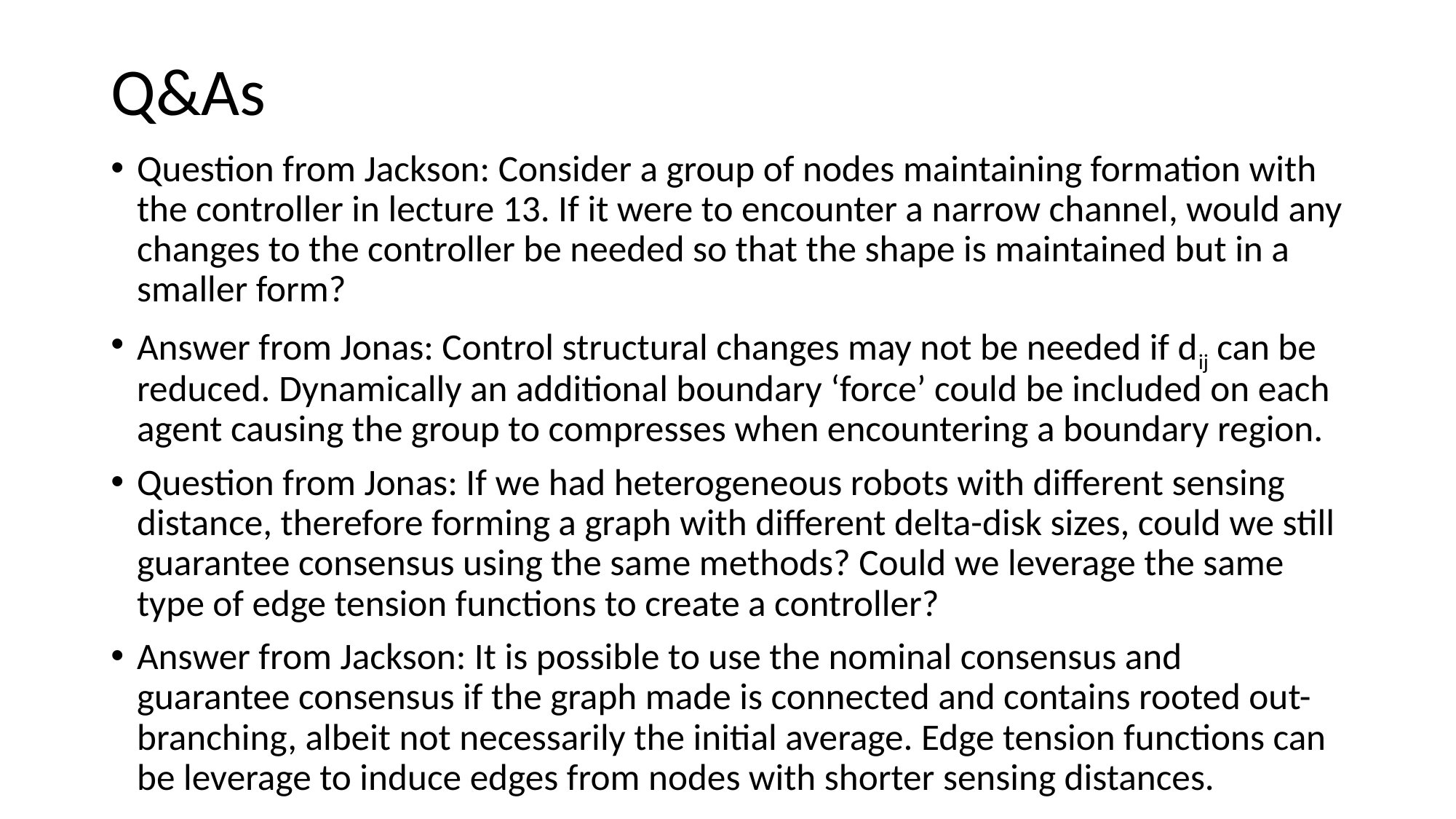

# Q&As
Question from Jackson: Consider a group of nodes maintaining formation with the controller in lecture 13. If it were to encounter a narrow channel, would any changes to the controller be needed so that the shape is maintained but in a smaller form?
Answer from Jonas: Control structural changes may not be needed if dij can be reduced. Dynamically an additional boundary ‘force’ could be included on each agent causing the group to compresses when encountering a boundary region.
Question from Jonas: If we had heterogeneous robots with different sensing distance, therefore forming a graph with different delta-disk sizes, could we still guarantee consensus using the same methods? Could we leverage the same type of edge tension functions to create a controller?
Answer from Jackson: It is possible to use the nominal consensus and guarantee consensus if the graph made is connected and contains rooted out-branching, albeit not necessarily the initial average. Edge tension functions can be leverage to induce edges from nodes with shorter sensing distances.